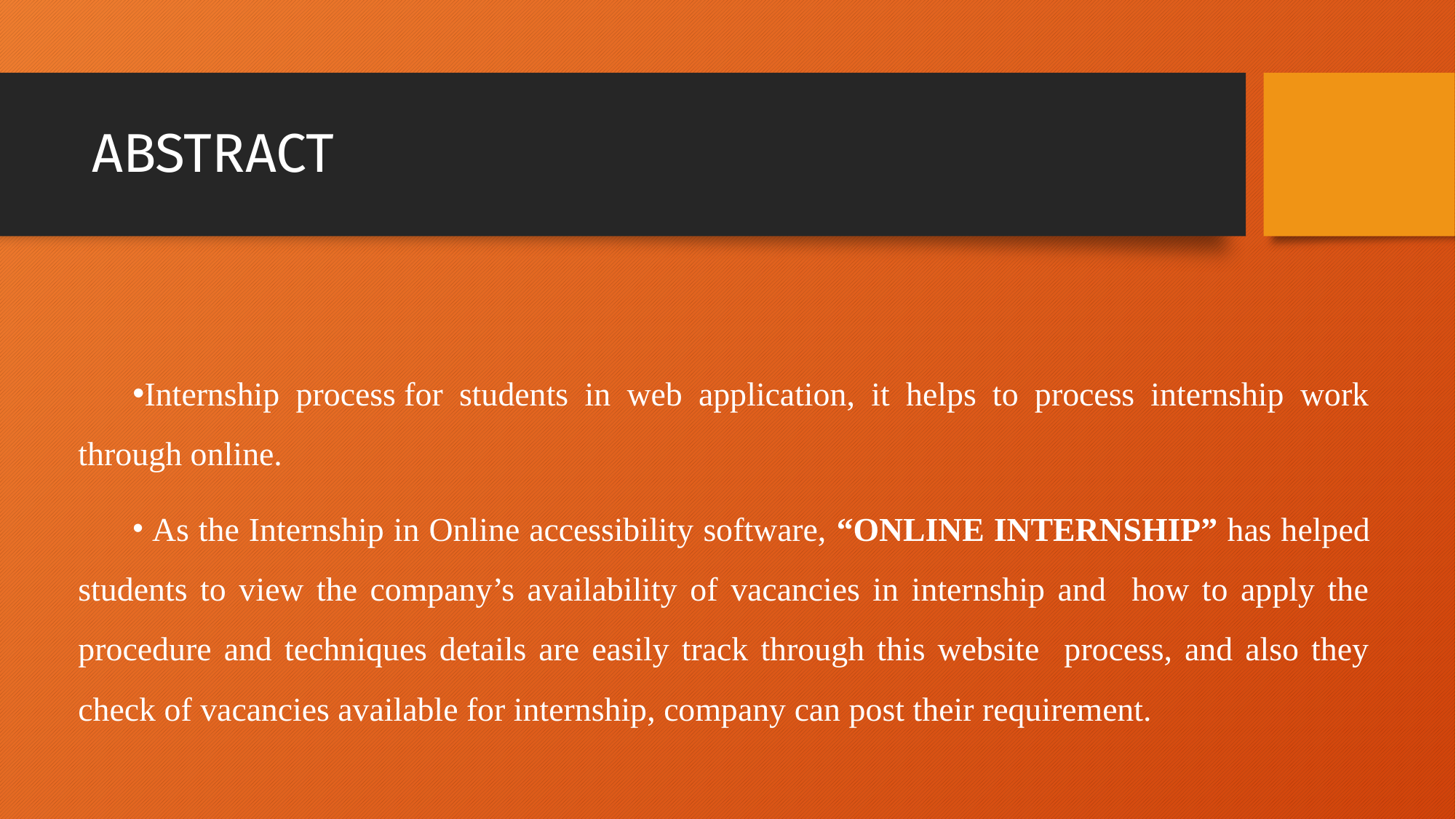

# ABSTRACT
Internship process for students in web application, it helps to process internship work through online.
 As the Internship in Online accessibility software, “ONLINE INTERNSHIP” has helped students to view the company’s availability of vacancies in internship and  how to apply the procedure and techniques details are easily track through this website  process, and also they check of vacancies available for internship, company can post their requirement.